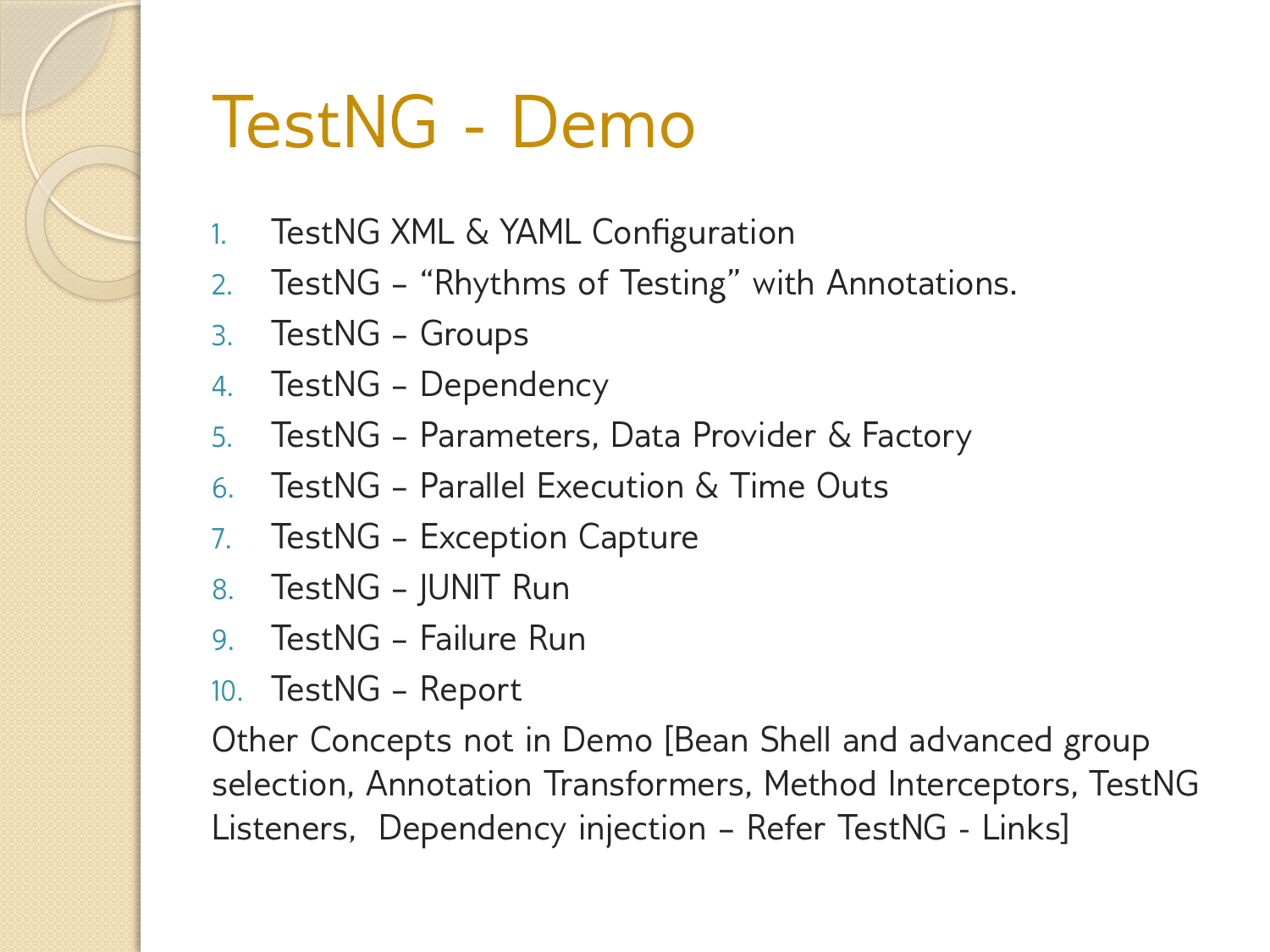

# TestNG - Demo
TestNG XML & YAML Configuration
TestNG – “Rhythms of Testing” with Annotations.
TestNG – Groups
TestNG – Dependency
TestNG – Parameters, Data Provider & Factory
TestNG – Parallel Execution & Time Outs
TestNG – Exception Capture
TestNG – JUNIT Run
TestNG – Failure Run
TestNG – Report
Other Concepts not in Demo [Bean Shell and advanced group selection, Annotation Transformers, Method Interceptors, TestNG Listeners,  Dependency injection – Refer TestNG - Links]